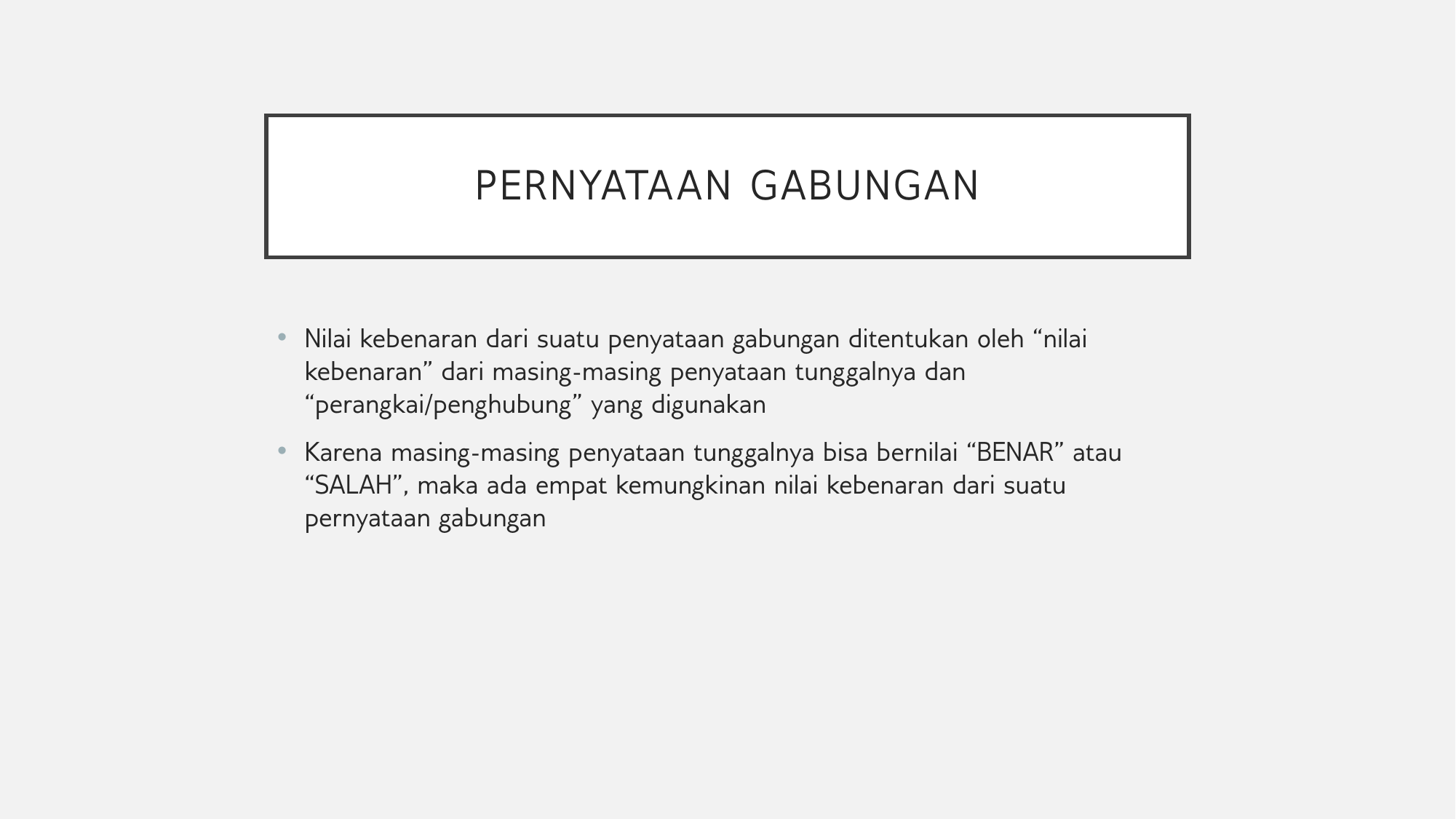

# Pernyataan gabungan
Nilai kebenaran dari suatu penyataan gabungan ditentukan oleh “nilai kebenaran” dari masing-masing penyataan tunggalnya dan “perangkai/penghubung” yang digunakan
Karena masing-masing penyataan tunggalnya bisa bernilai “BENAR” atau “SALAH”, maka ada empat kemungkinan nilai kebenaran dari suatu pernyataan gabungan